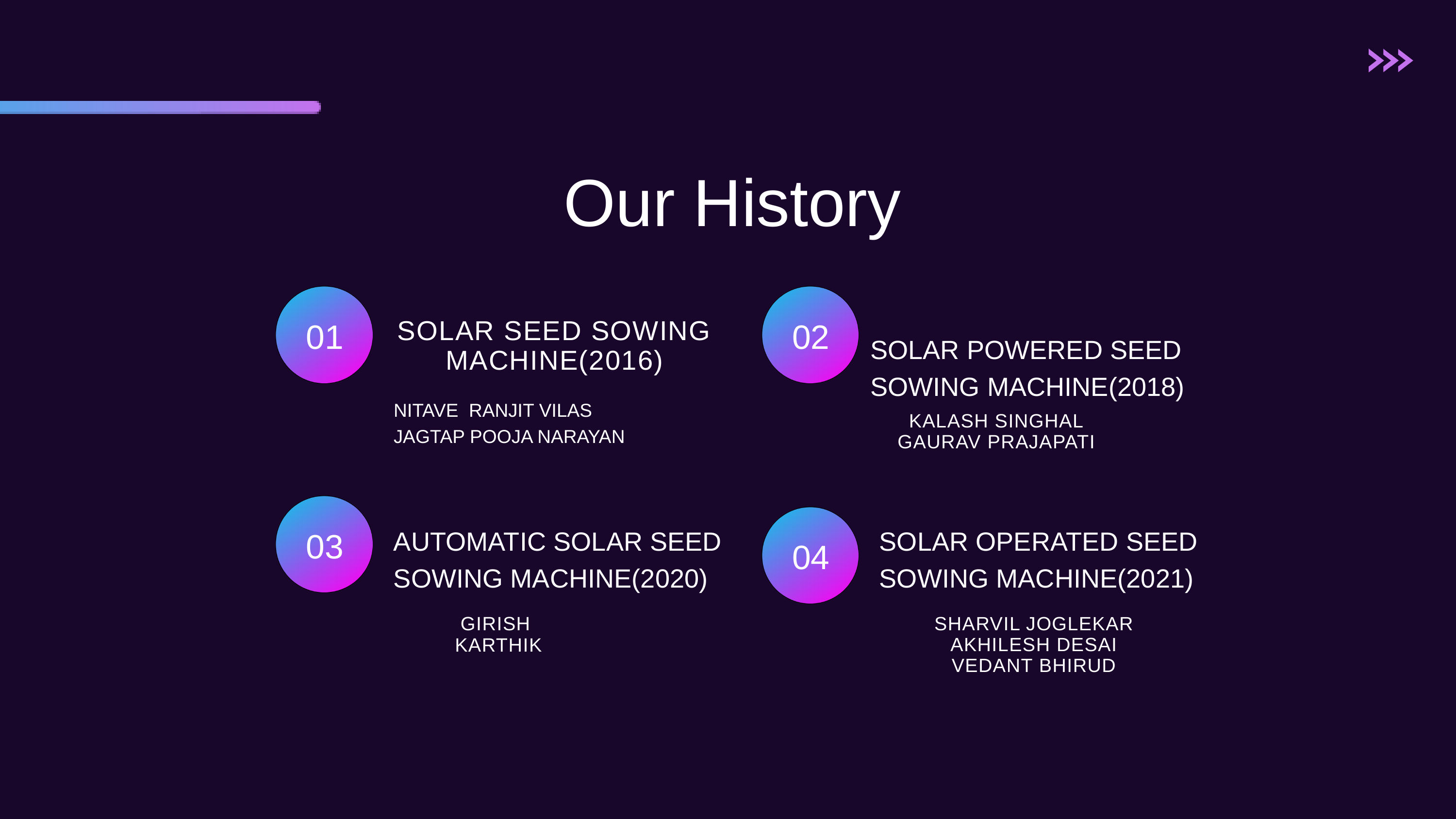

Our History

01
02
SOLAR SEED SOWING MACHINE(2016)
SOLAR POWERED SEED SOWING MACHINE(2018)
NITAVE  RANJIT VILAS
JAGTAP POOJA NARAYAN
KALASH SINGHAL
GAURAV PRAJAPATI

03
AUTOMATIC SOLAR SEED SOWING MACHINE(2020)
SOLAR OPERATED SEED SOWING MACHINE(2021)
04
GIRISH
KARTHIK
SHARVIL JOGLEKAR
AKHILESH DESAI
VEDANT BHIRUD